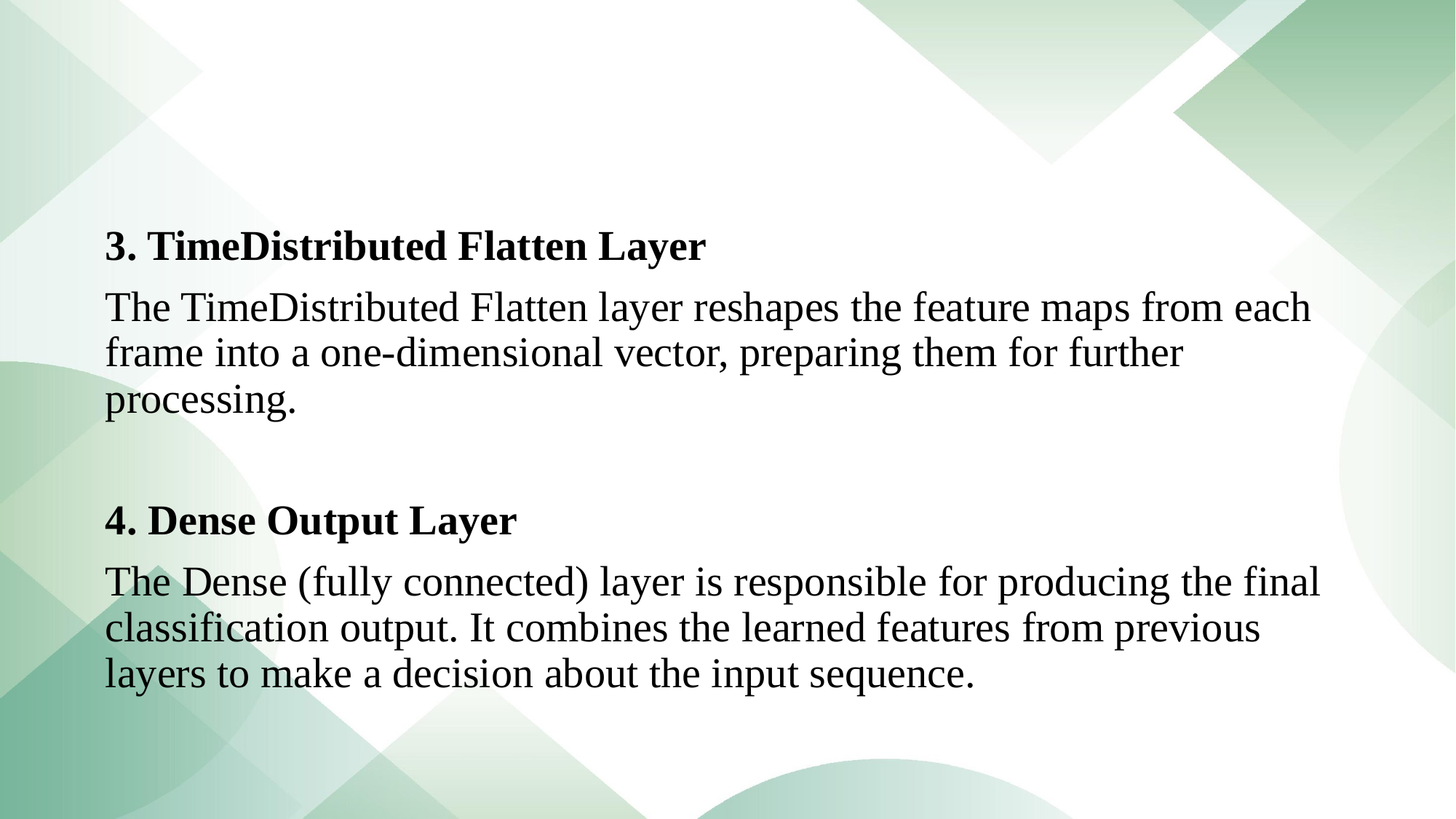

#
3. TimeDistributed Flatten Layer
The TimeDistributed Flatten layer reshapes the feature maps from each frame into a one-dimensional vector, preparing them for further processing.

4. Dense Output Layer
The Dense (fully connected) layer is responsible for producing the final classification output. It combines the learned features from previous layers to make a decision about the input sequence.
10